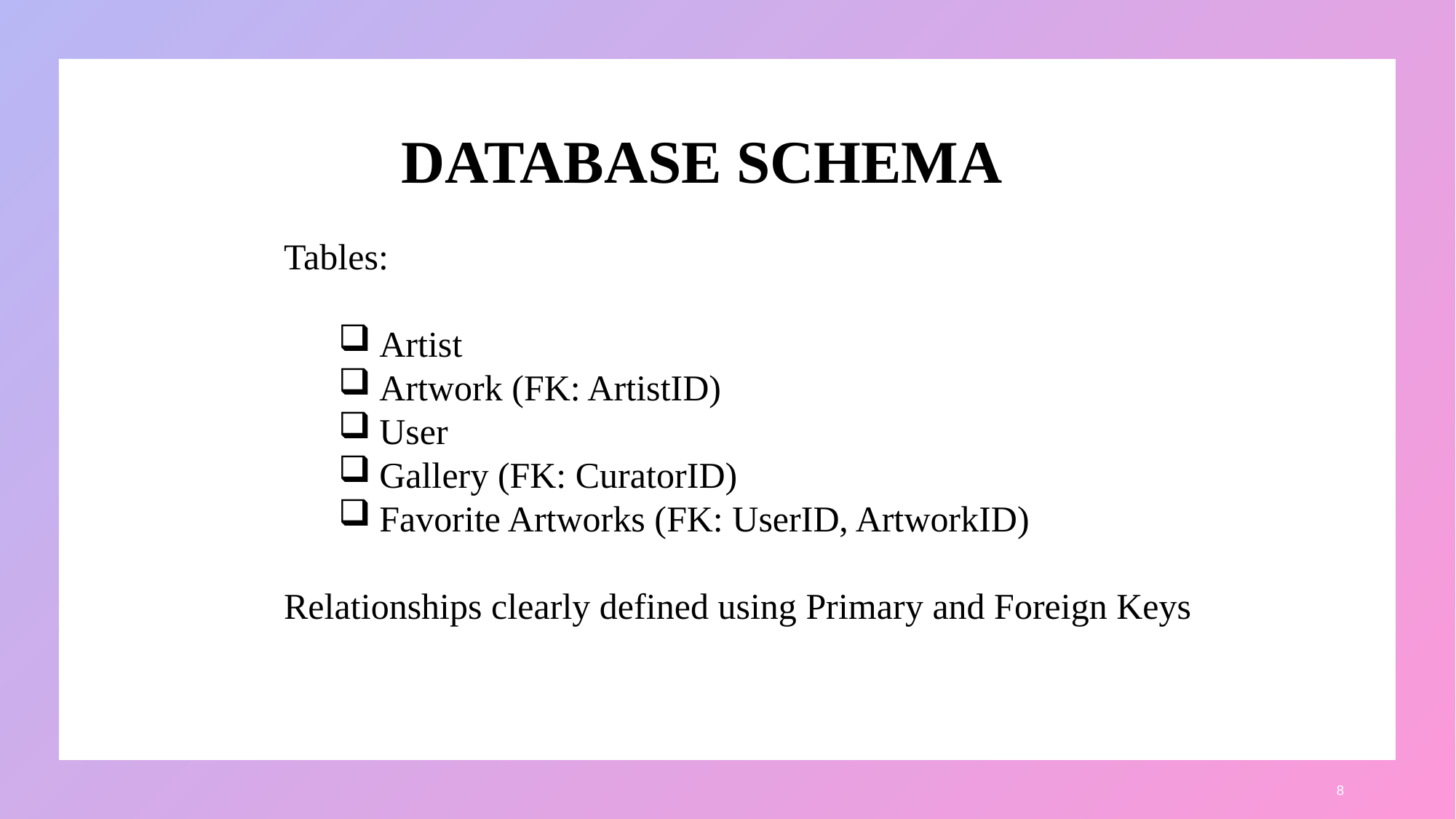

DATABASE SCHEMA

#

Tables:

Artist
Artwork (FK: ArtistID)
User
Gallery (FK: CuratorID)
Favorite Artworks (FK: UserID, ArtworkID)

Relationships clearly defined using Primary and Foreign Keys

8